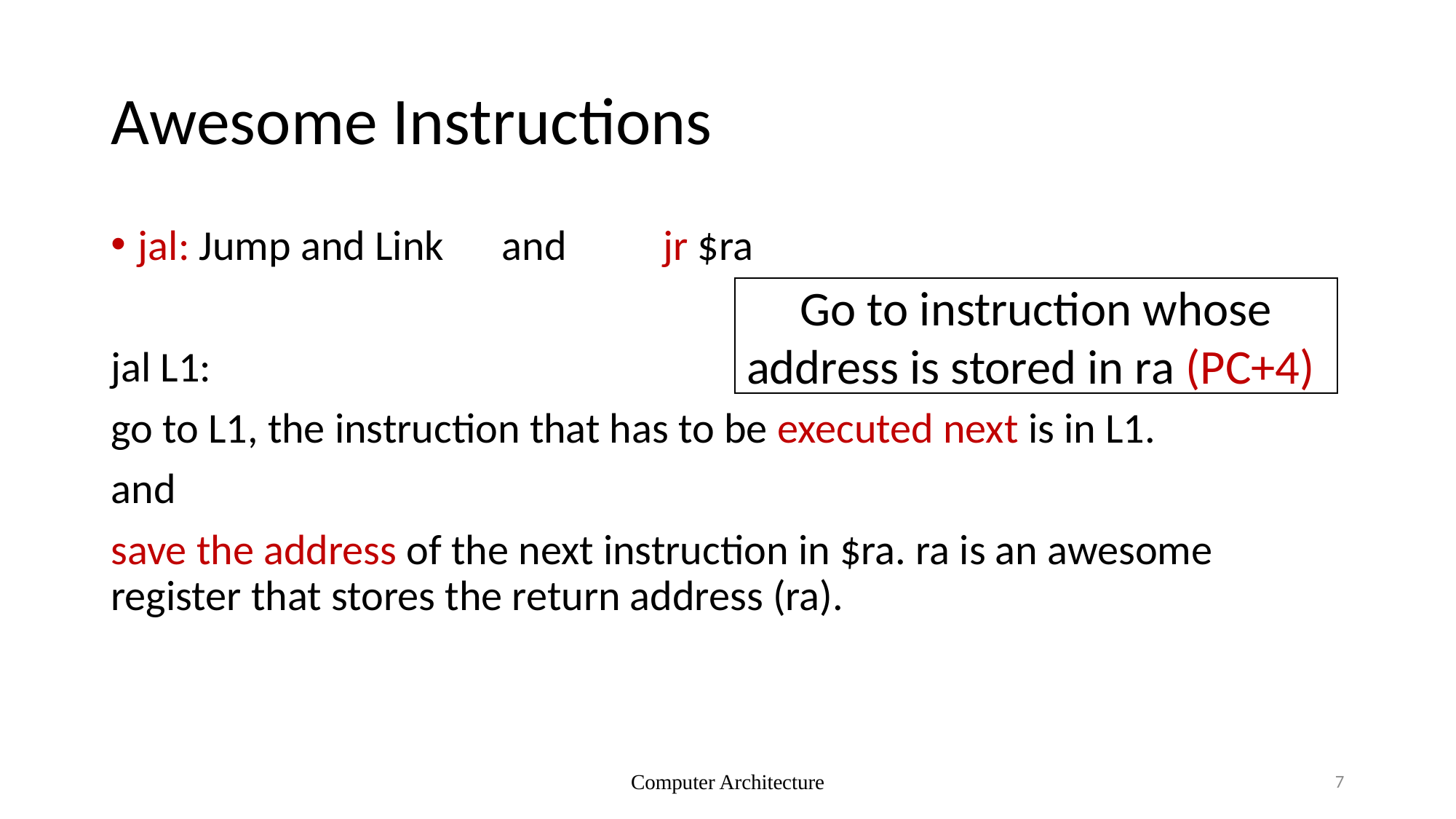

# Awesome Instructions
jal: Jump and Link      and          jr $ra

jal L1:
go to L1, the instruction that has to be executed next is in L1.
and
save the address of the next instruction in $ra. ra is an awesome register that stores the return address (ra).

Go to instruction whose address is stored in ra (PC+4)
Computer Architecture
7